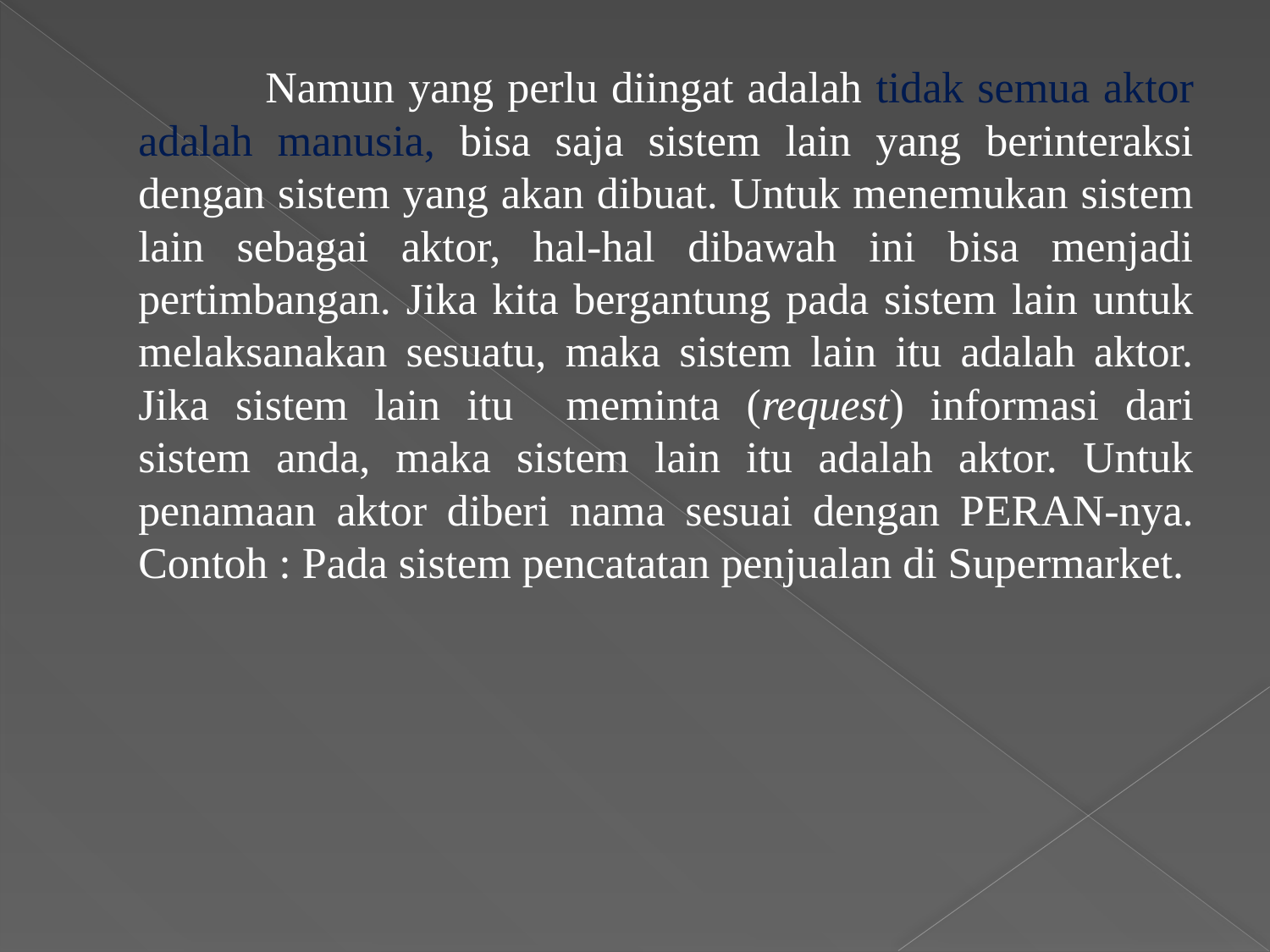

Namun yang perlu diingat adalah tidak semua aktor adalah manusia, bisa saja sistem lain yang berinteraksi dengan sistem yang akan dibuat. Untuk menemukan sistem lain sebagai aktor, hal-hal dibawah ini bisa menjadi pertimbangan. Jika kita bergantung pada sistem lain untuk melaksanakan sesuatu, maka sistem lain itu adalah aktor. Jika sistem lain itu  meminta (request) informasi dari sistem anda, maka sistem lain itu adalah aktor. Untuk penamaan aktor diberi nama sesuai dengan PERAN-nya. Contoh : Pada sistem pencatatan penjualan di Supermarket.